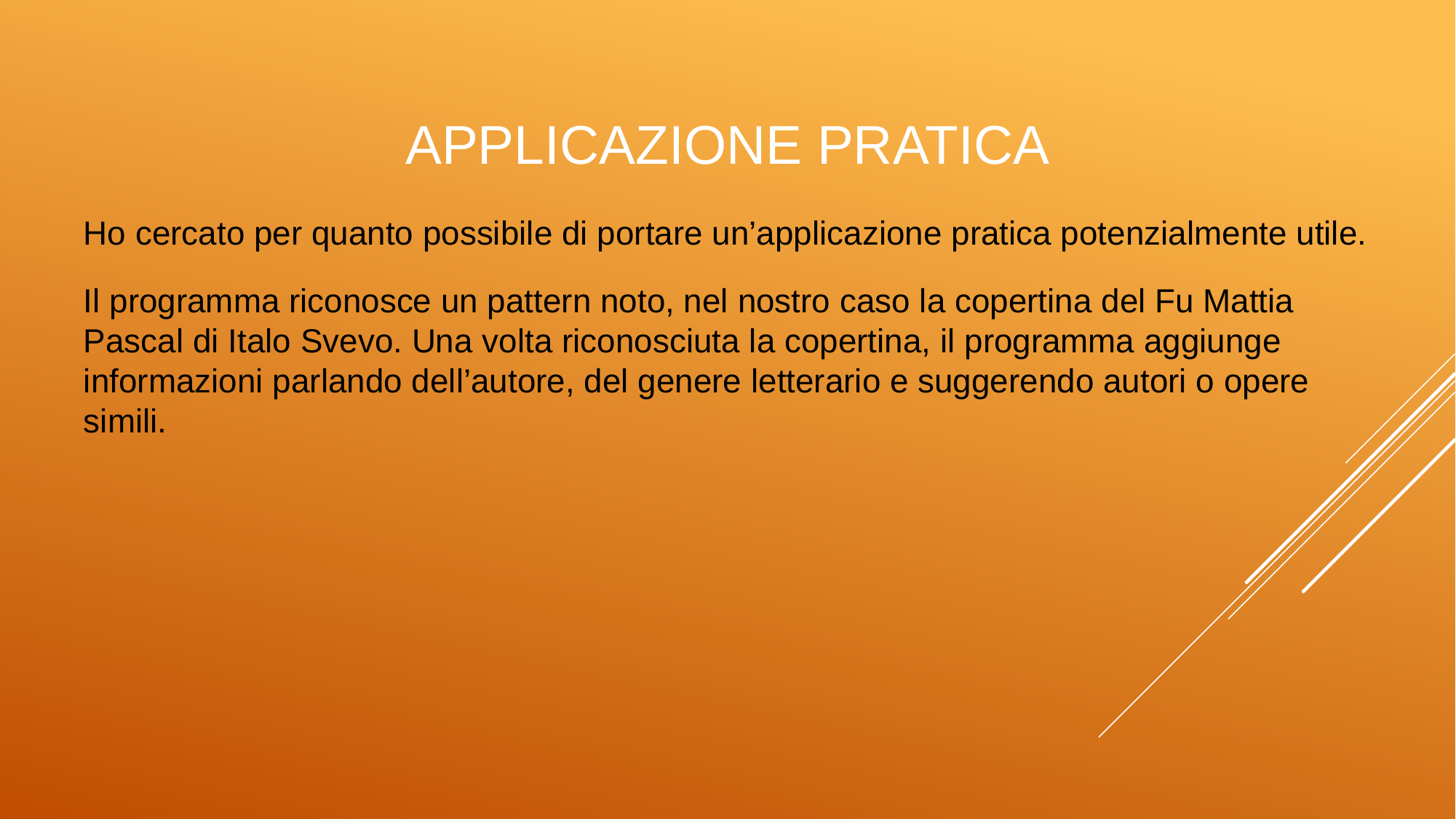

# Applicazione pratica
Ho cercato per quanto possibile di portare un’applicazione pratica potenzialmente utile.
Il programma riconosce un pattern noto, nel nostro caso la copertina del Fu Mattia Pascal di Italo Svevo. Una volta riconosciuta la copertina, il programma aggiunge informazioni parlando dell’autore, del genere letterario e suggerendo autori o opere simili.